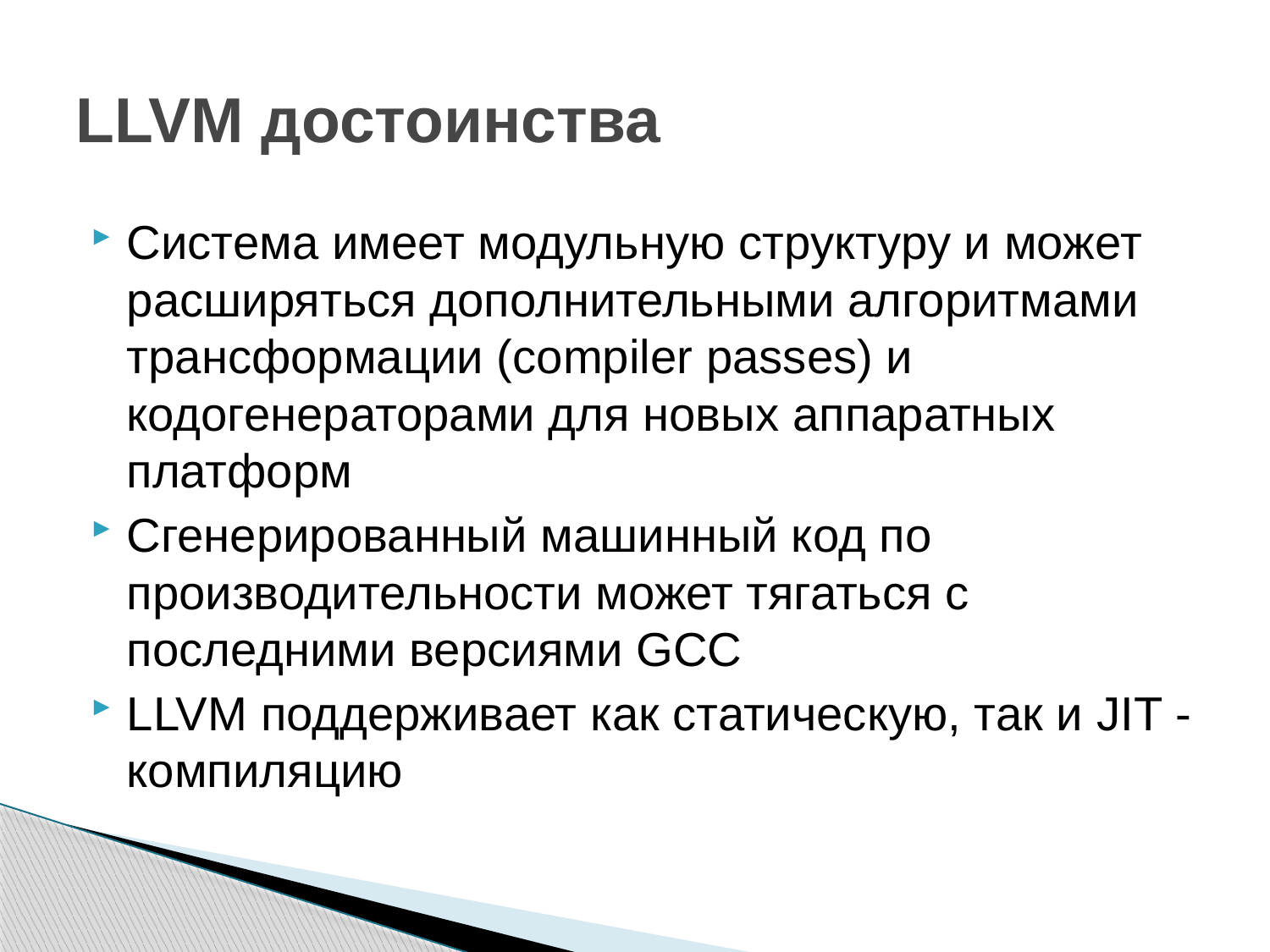

# LLVM достоинства
Система имеет модульную структуру и может расширяться дополнительными алгоритмами трансформации (compiler passes) и кодогенераторами для новых аппаратных платформ
Сгенерированный машинный код по производительности может тягаться с последними версиями GCC
LLVM поддерживает как статическую, так и JIT - компиляцию